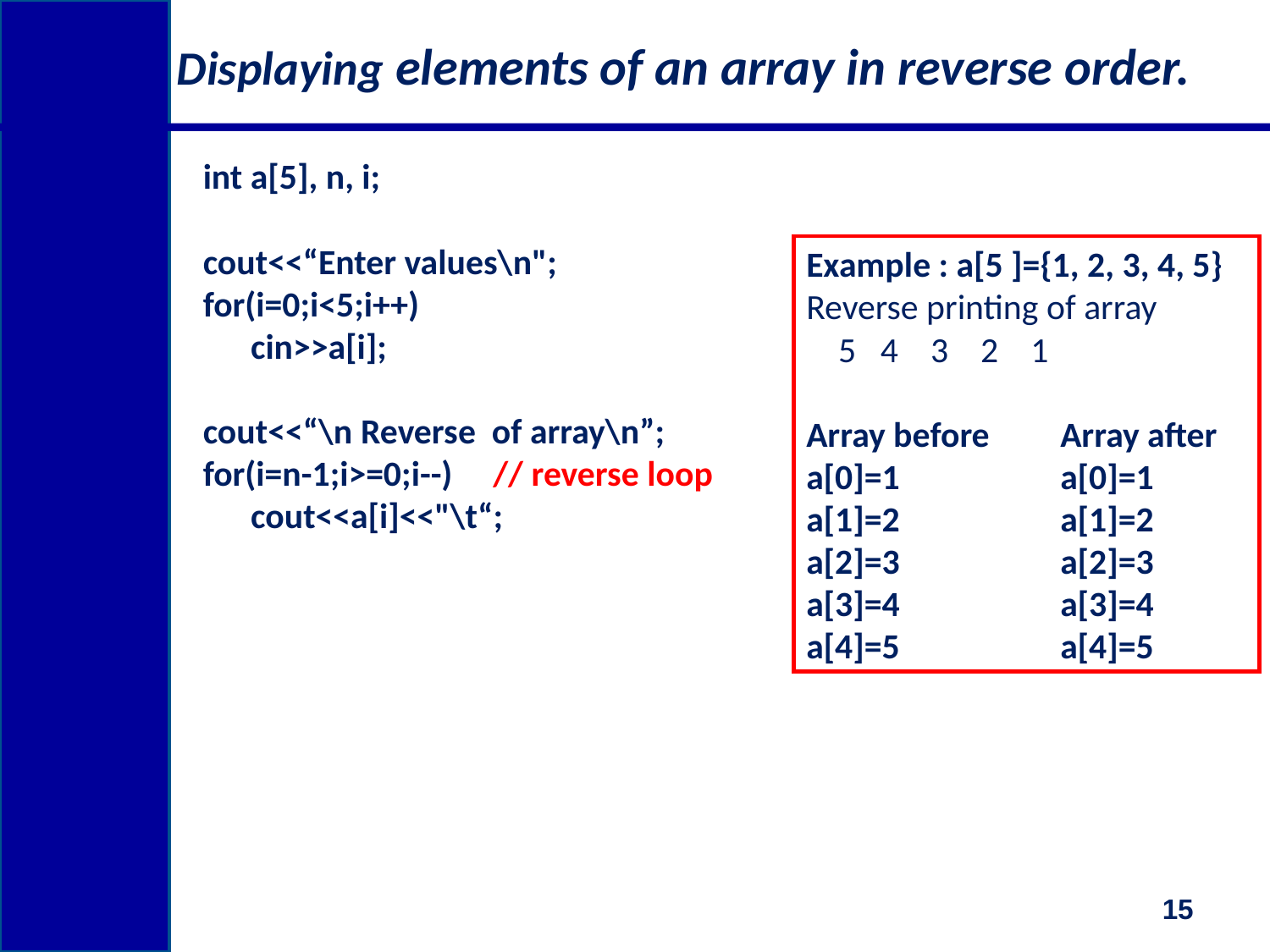

# Displaying elements of an array in reverse order.
int a[5], n, i;

cout<<“Enter values\n";
for(i=0;i<5;i++)
	cin>>a[i];

cout<<“\n Reverse  of array\n”;
for(i=n-1;i>=0;i--)     // reverse loop
	cout<<a[i]<<"\t“;
Example : a[5 ]={1, 2, 3, 4, 5}
Reverse printing of array
    5   4    3    2    1

Array before 	Array after
a[0]=1	 	a[0]=1
a[1]=2	 	a[1]=2
a[2]=3	 	a[2]=3
a[3]=4	 	a[3]=4
a[4]=5	 	a[4]=5
15